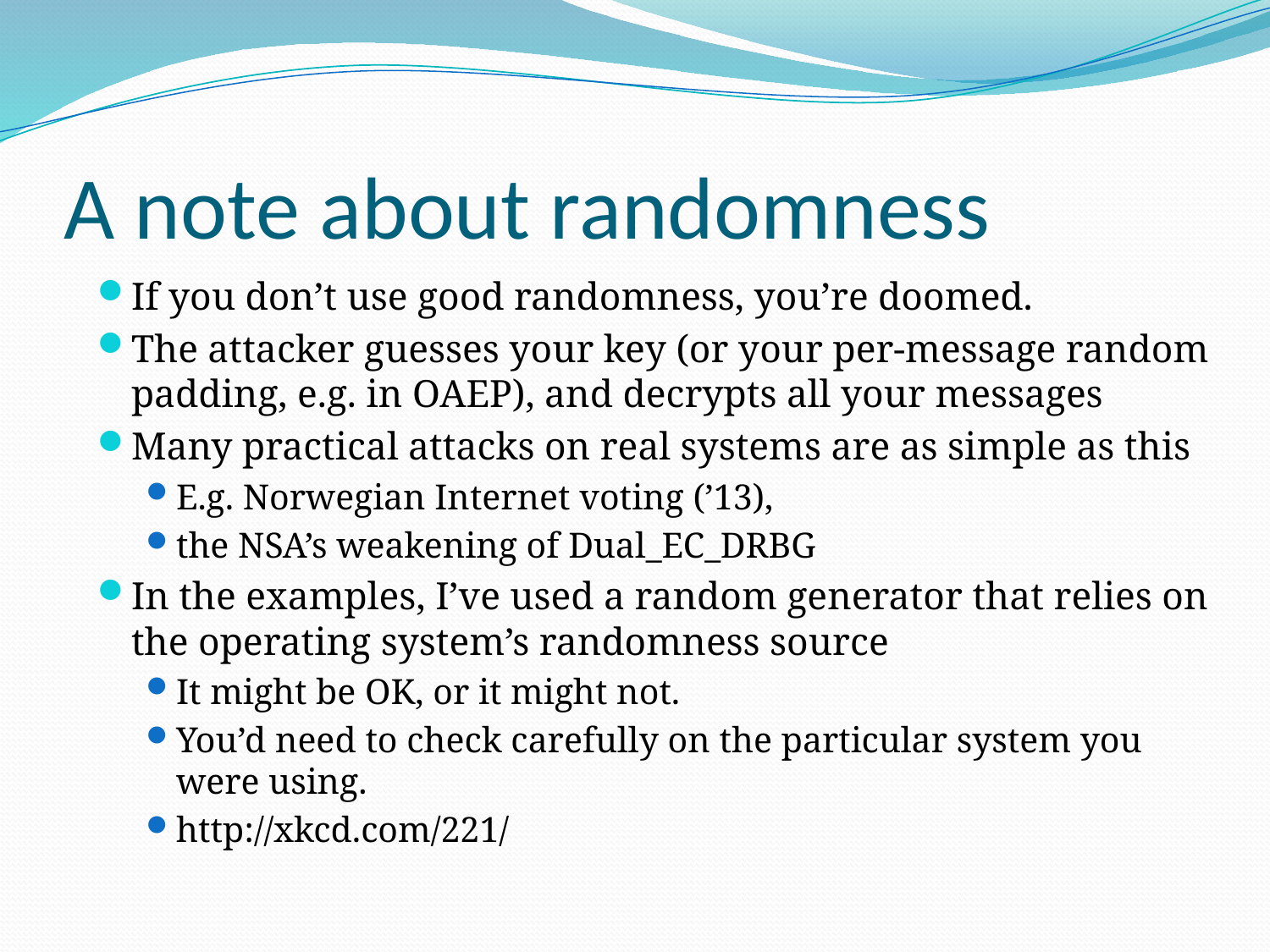

# A note about randomness
If you don’t use good randomness, you’re doomed.
The attacker guesses your key (or your per-message random padding, e.g. in OAEP), and decrypts all your messages
Many practical attacks on real systems are as simple as this
E.g. Norwegian Internet voting (’13),
the NSA’s weakening of Dual_EC_DRBG
In the examples, I’ve used a random generator that relies on the operating system’s randomness source
It might be OK, or it might not.
You’d need to check carefully on the particular system you were using.
http://xkcd.com/221/